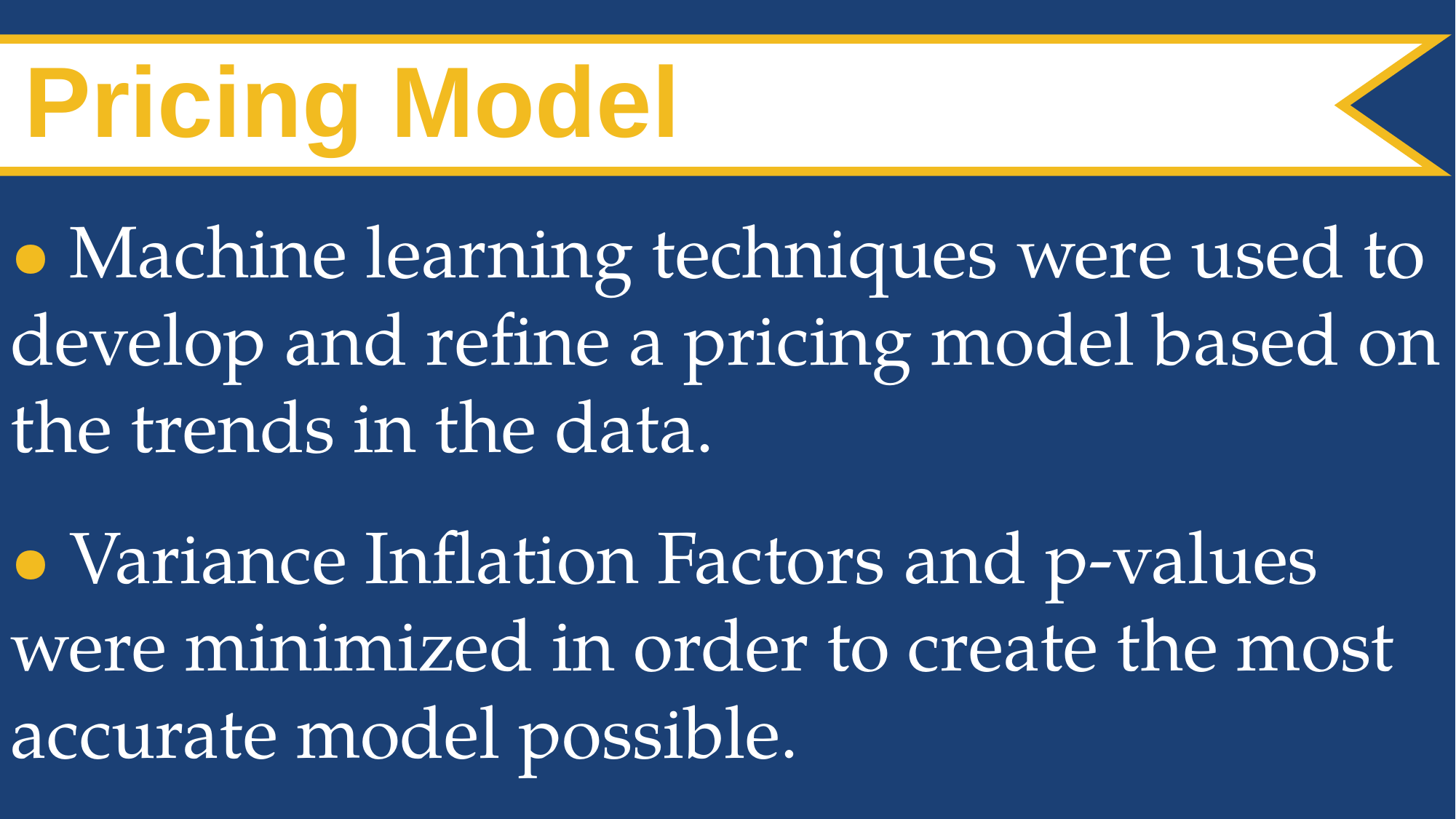

Pricing Model
• Machine learning techniques were used to develop and refine a pricing model based on the trends in the data.

• Variance Inflation Factors and p-values were minimized in order to create the most accurate model possible.